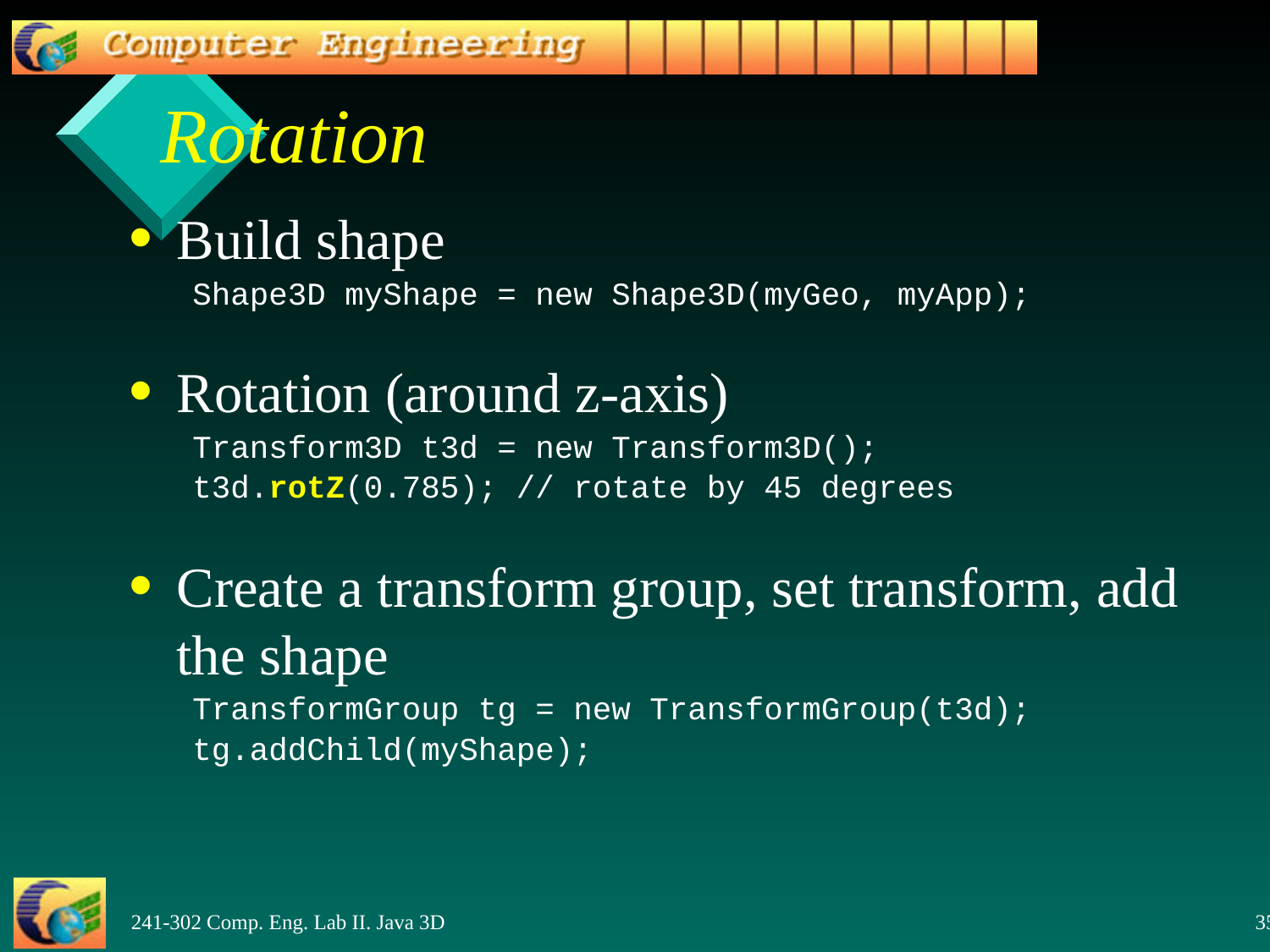

# Rotation
Build shape
Shape3D myShape = new Shape3D(myGeo, myApp);

Rotation (around z-axis)
Transform3D t3d = new Transform3D();
t3d.rotZ(0.785); // rotate by 45 degrees

Create a transform group, set transform, add the shape
TransformGroup tg = new TransformGroup(t3d);
tg.addChild(myShape);